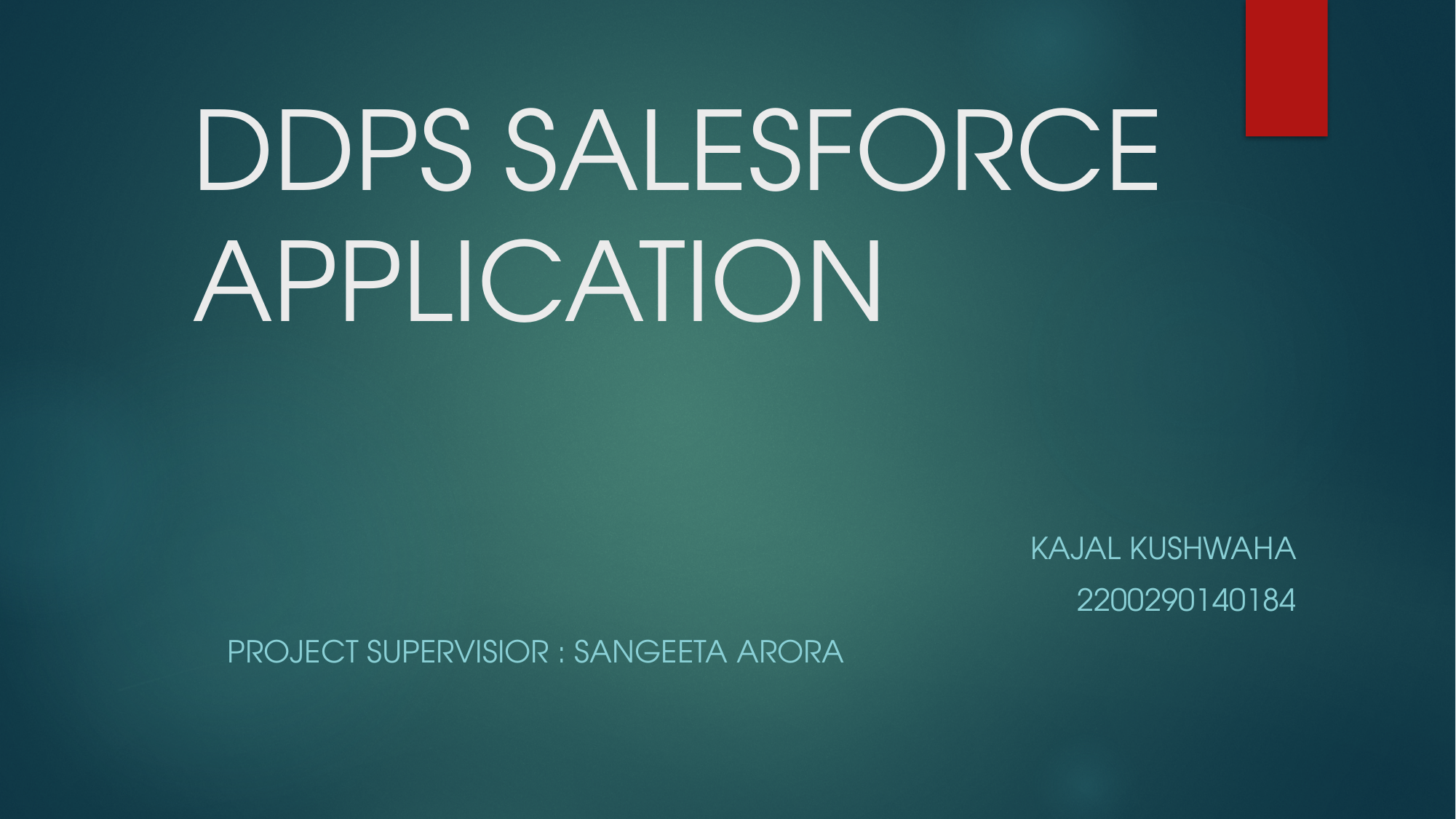

# DDPS SALESFORCE APPLICATION
kajal kushwaha
2200290140184
PROJECT SUPERVISIOR : Sangeeta ARORA